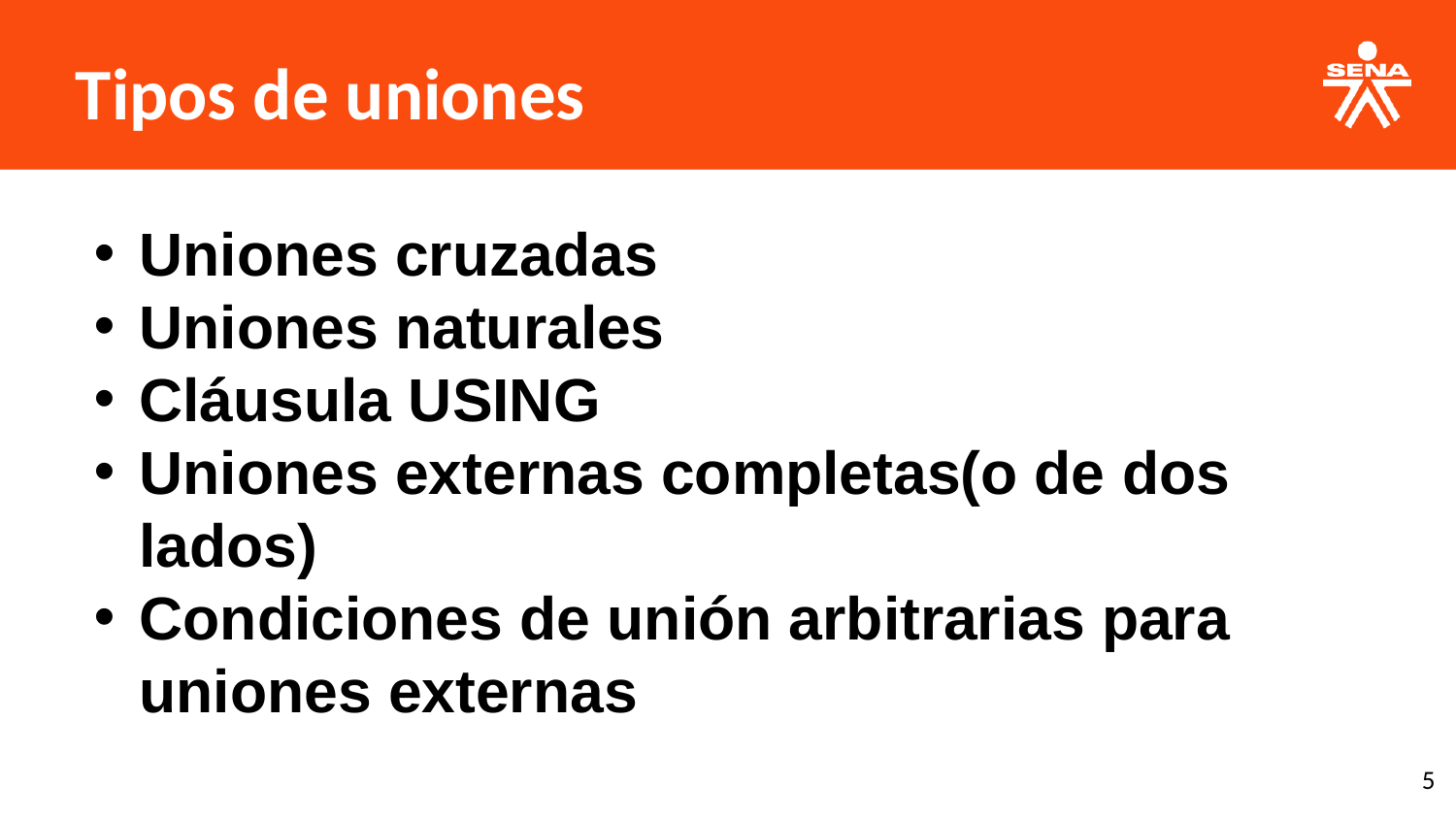

Tipos de uniones

Uniones cruzadas
Uniones naturales
Cláusula USING
Uniones externas completas(o de dos lados)
Condiciones de unión arbitrarias para uniones externas

5